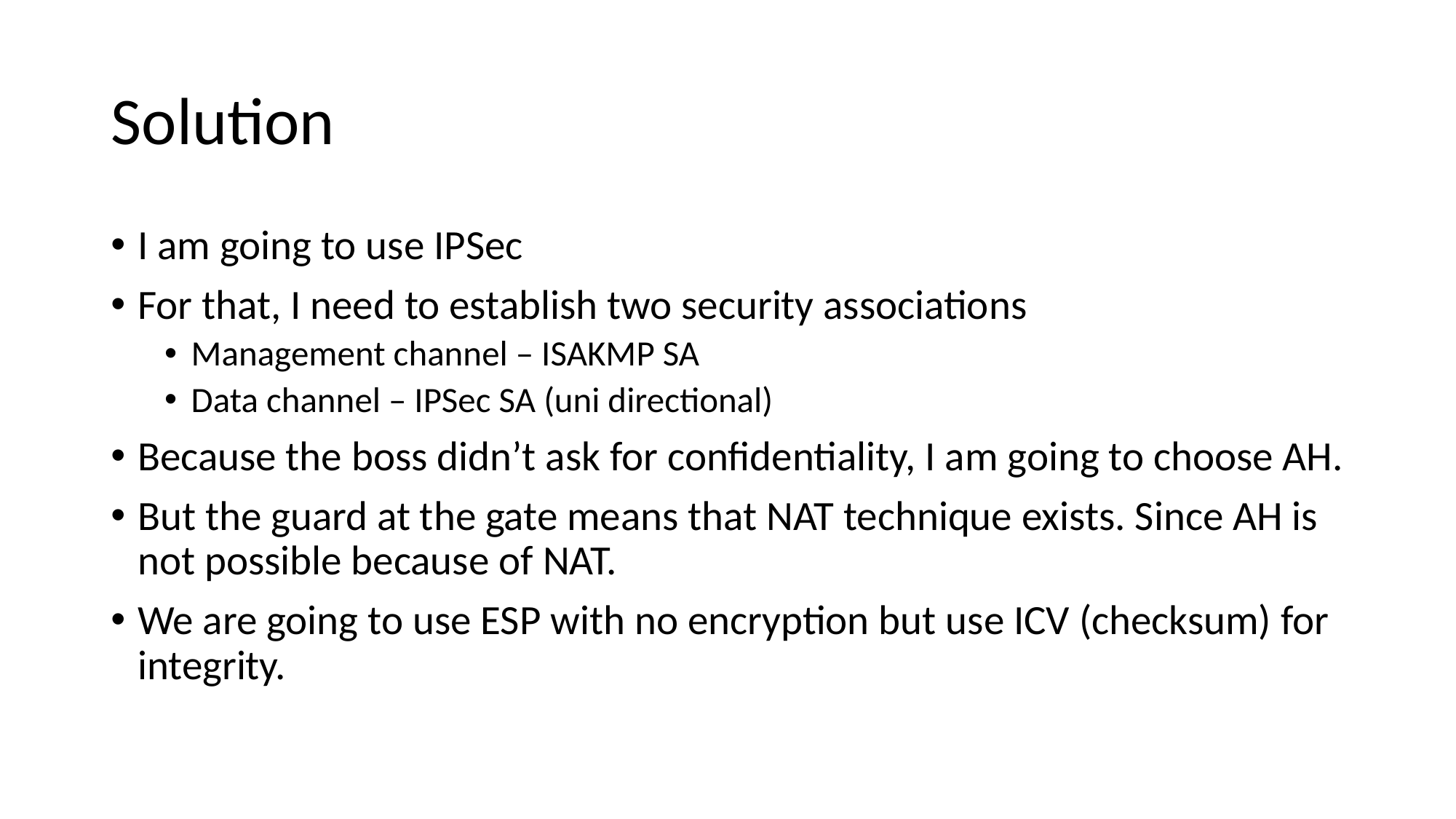

# Solution
I am going to use IPSec
For that, I need to establish two security associations
Management channel – ISAKMP SA
Data channel – IPSec SA (uni directional)
Because the boss didn’t ask for confidentiality, I am going to choose AH.
But the guard at the gate means that NAT technique exists. Since AH is not possible because of NAT.
We are going to use ESP with no encryption but use ICV (checksum) for integrity.